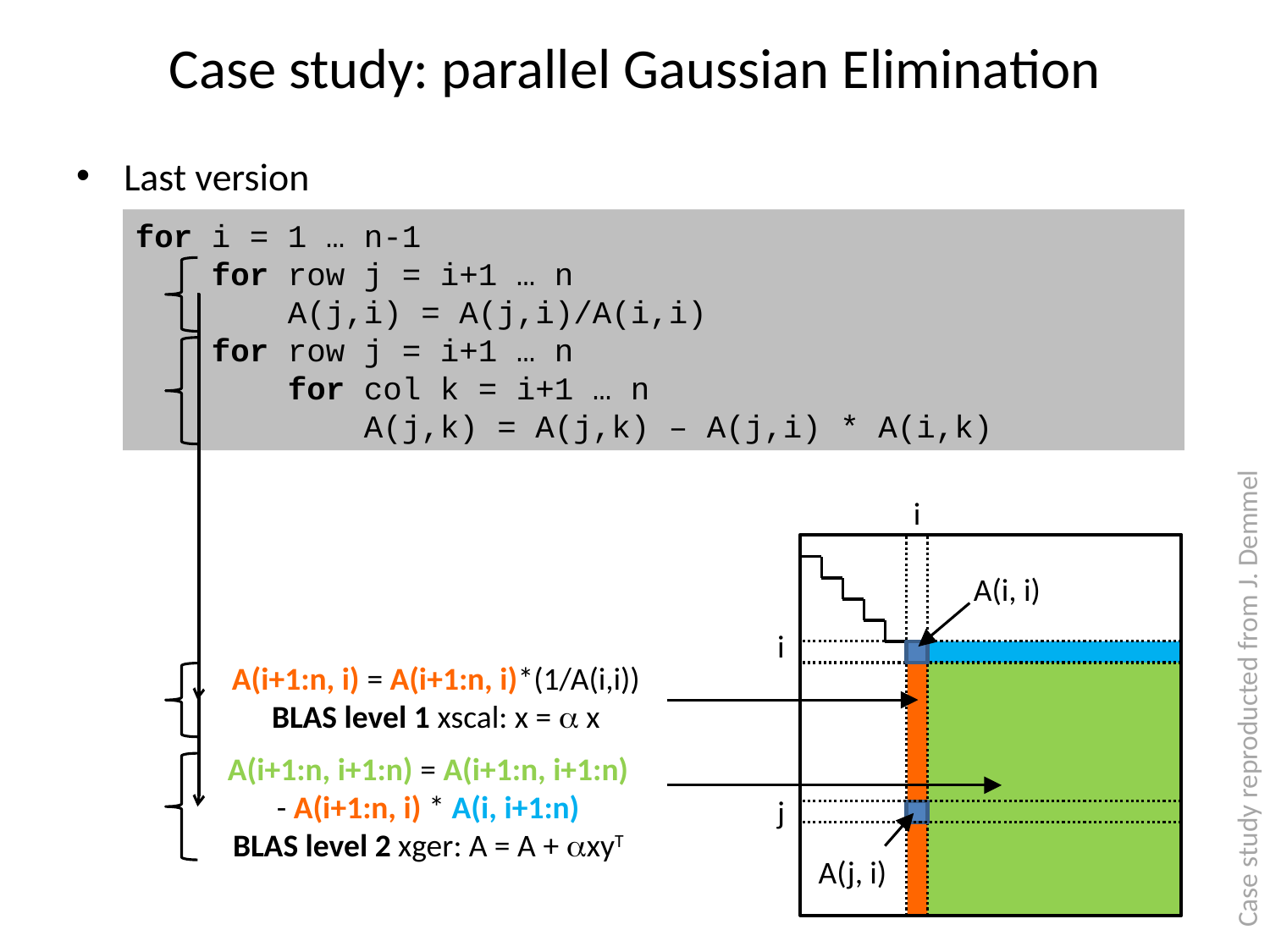

# Case study: parallel Gaussian Elimination
Last version

for i = 1 … n-1
    for row j = i+1 … n
        A(j,i) = A(j,i)/A(i,i)
    for row j = i+1 … n
        for col k = i+1 … n
            A(j,k) = A(j,k) – A(j,i) * A(i,k)

i

A(i, i)
i

A(i+1:n, i) = A(i+1:n, i)*(1/A(i,i))
BLAS level 1 xscal: x = α x

Case study reproducted from J. Demmel
A(i+1:n, i+1:n) = A(i+1:n, i+1:n)
- A(i+1:n, i) * A(i, i+1:n)
BLAS level 2 xger: A = A + αxyT

j

A(j, i)